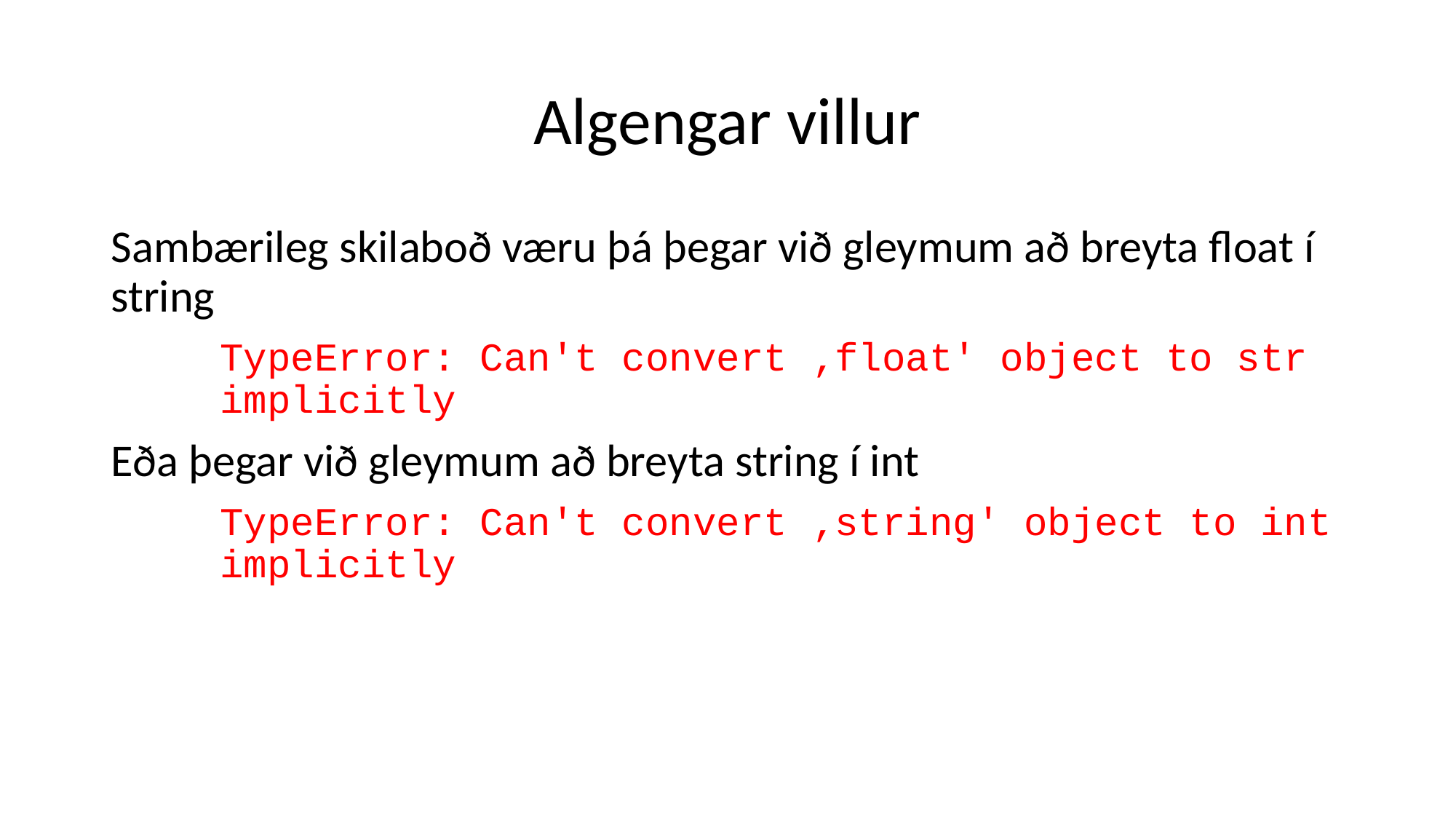

# Algengar villur
Sambærileg skilaboð væru þá þegar við gleymum að breyta float í string
	TypeError: Can't convert ‚float' object to str 	implicitly
Eða þegar við gleymum að breyta string í int
	TypeError: Can't convert ‚string' object to int	implicitly